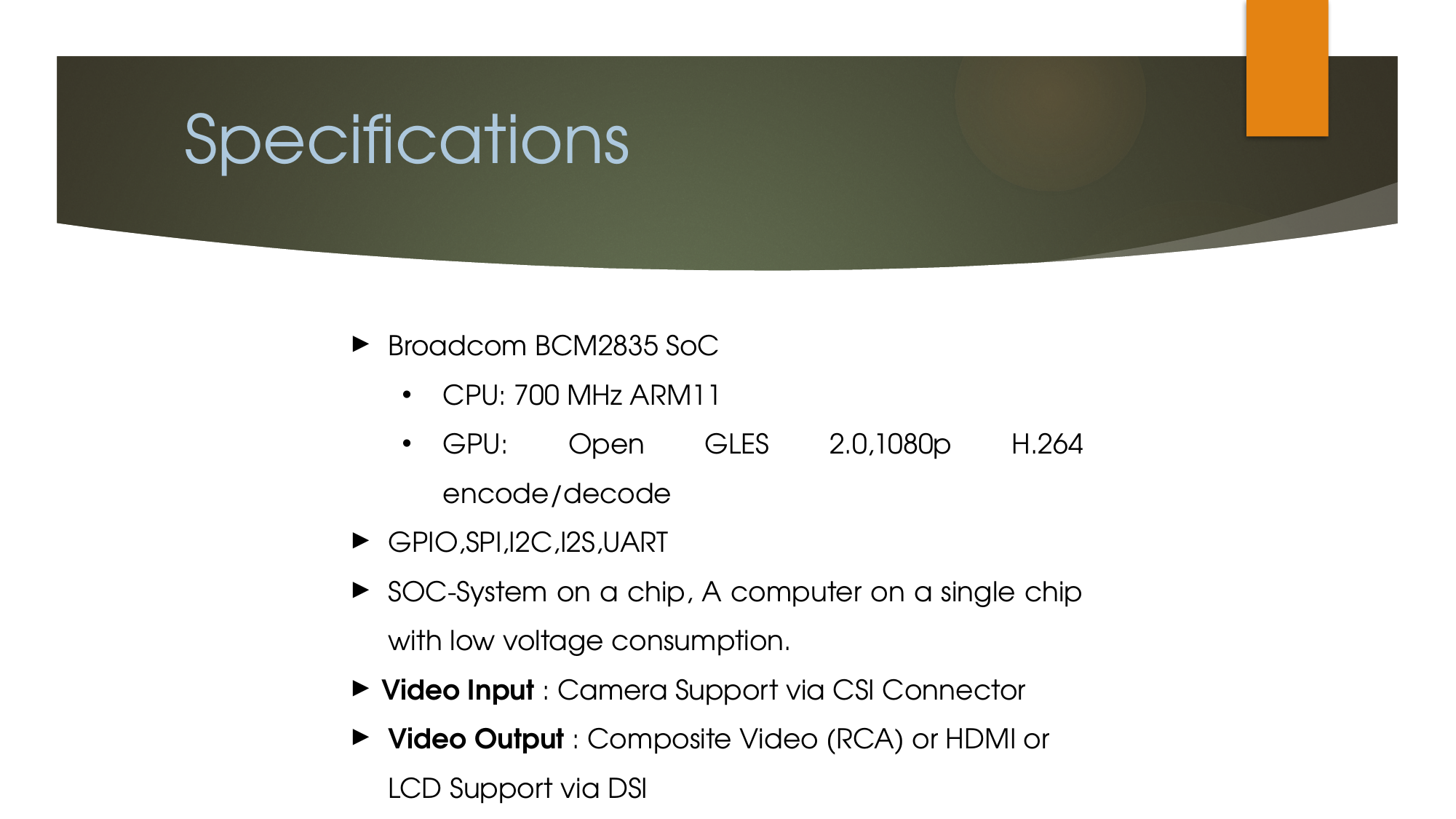

Specifications
Broadcom BCM2835 SoC
CPU: 700 MHz ARM11
GPU: Open GLES 2.0,1080p H.264 encode/decode
GPIO,SPI,I2C,I2S,UART
SOC-System on a chip, A computer on a single chip with low voltage consumption.
Video Input : Camera Support via CSI Connector
Video Output : Composite Video (RCA) or HDMI or LCD Support via DSI